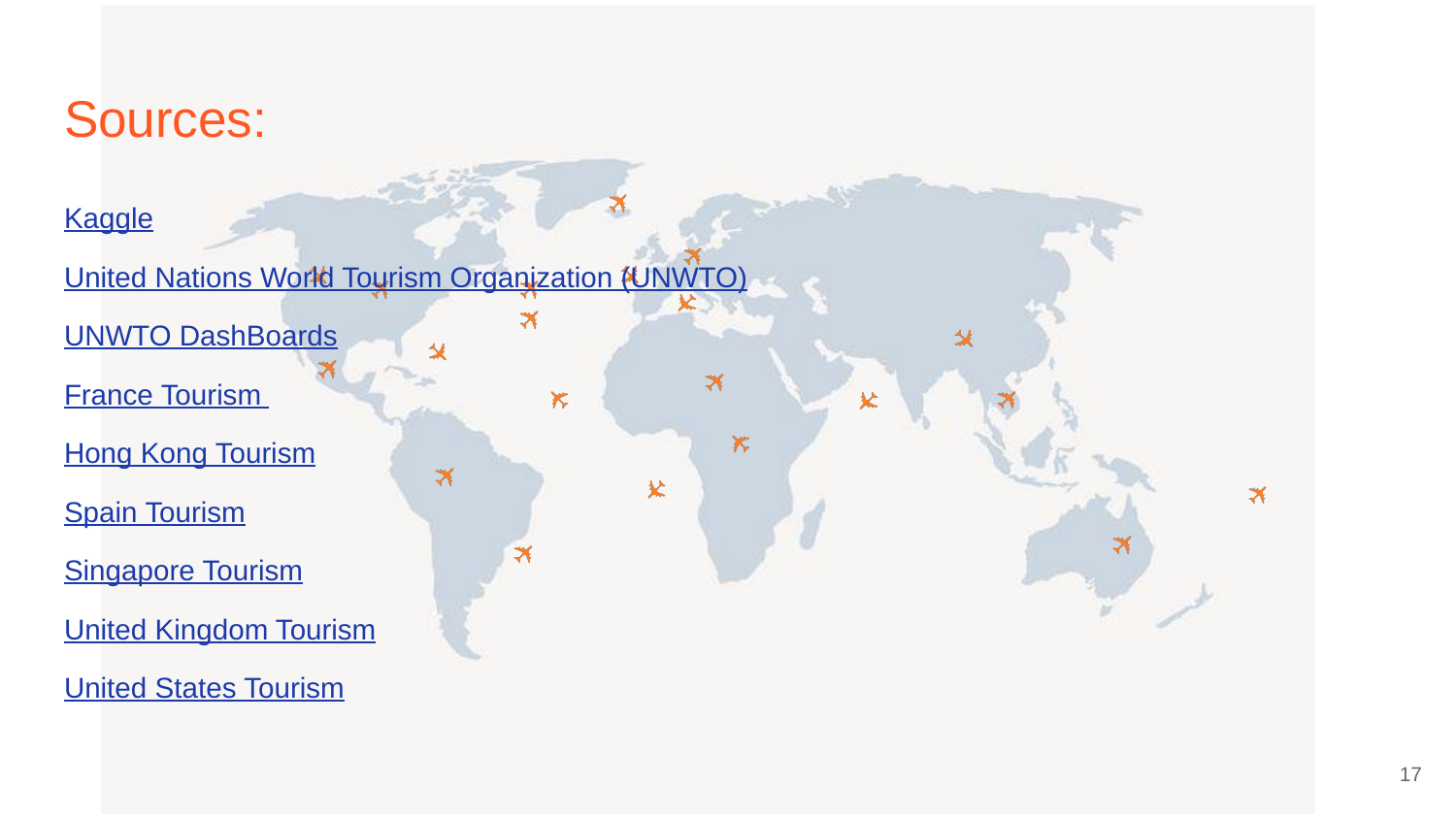

# Sources:
Kaggle
United Nations World Tourism Organization (UNWTO)
UNWTO DashBoards
France Tourism
Hong Kong Tourism
Spain Tourism
Singapore Tourism
United Kingdom Tourism
United States Tourism

17